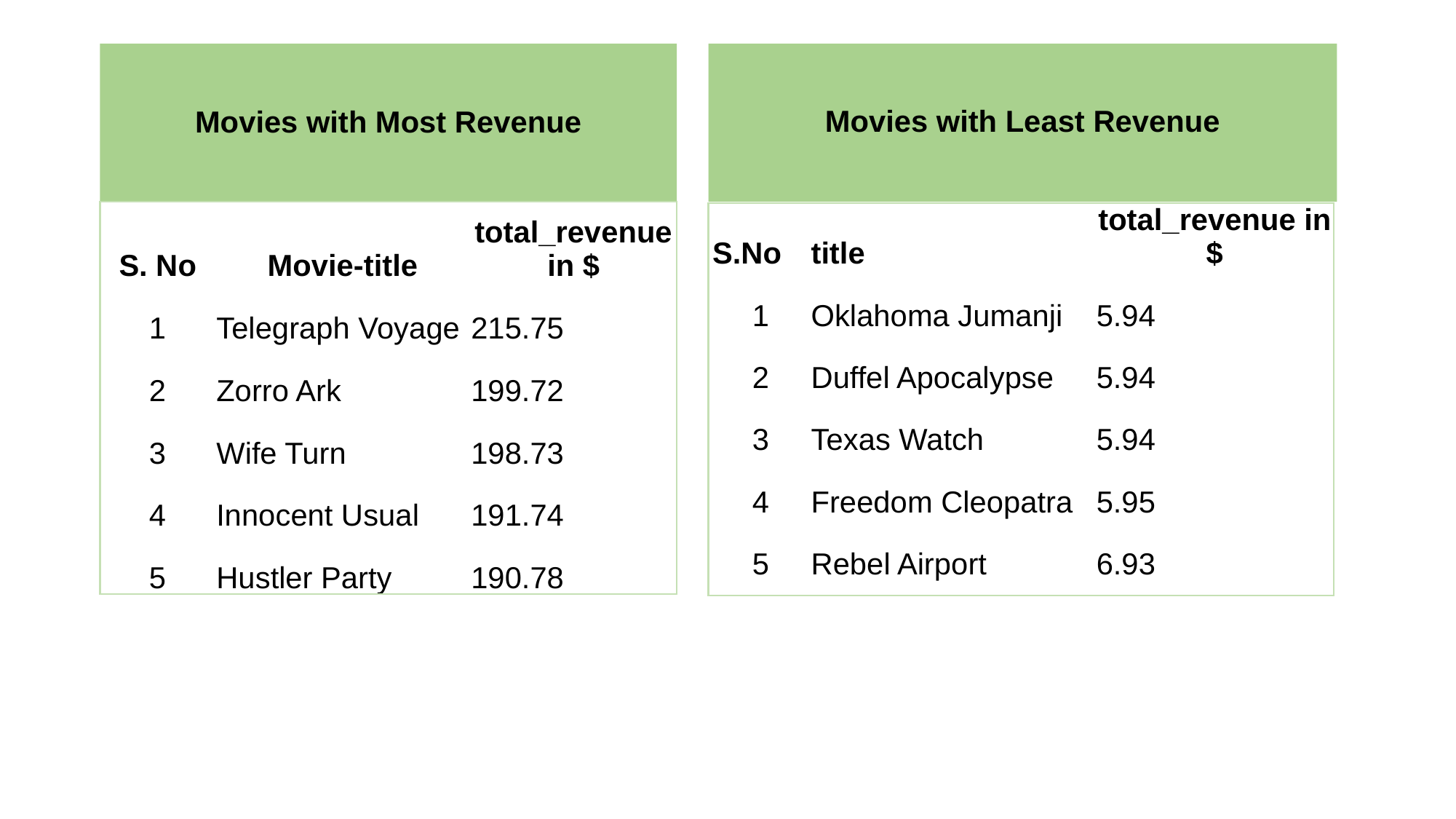

# Movies with Most Revenue
Movies with Least Revenue
| S. No | Movie-title | total\_revenue in $ |
| --- | --- | --- |
| 1 | Telegraph Voyage | 215.75 |
| 2 | Zorro Ark | 199.72 |
| 3 | Wife Turn | 198.73 |
| 4 | Innocent Usual | 191.74 |
| 5 | Hustler Party | 190.78 |

| S.No | title | total\_revenue in $ |
| --- | --- | --- |
| 1 | Oklahoma Jumanji | 5.94 |
| 2 | Duffel Apocalypse | 5.94 |
| 3 | Texas Watch | 5.94 |
| 4 | Freedom Cleopatra | 5.95 |
| 5 | Rebel Airport | 6.93 |